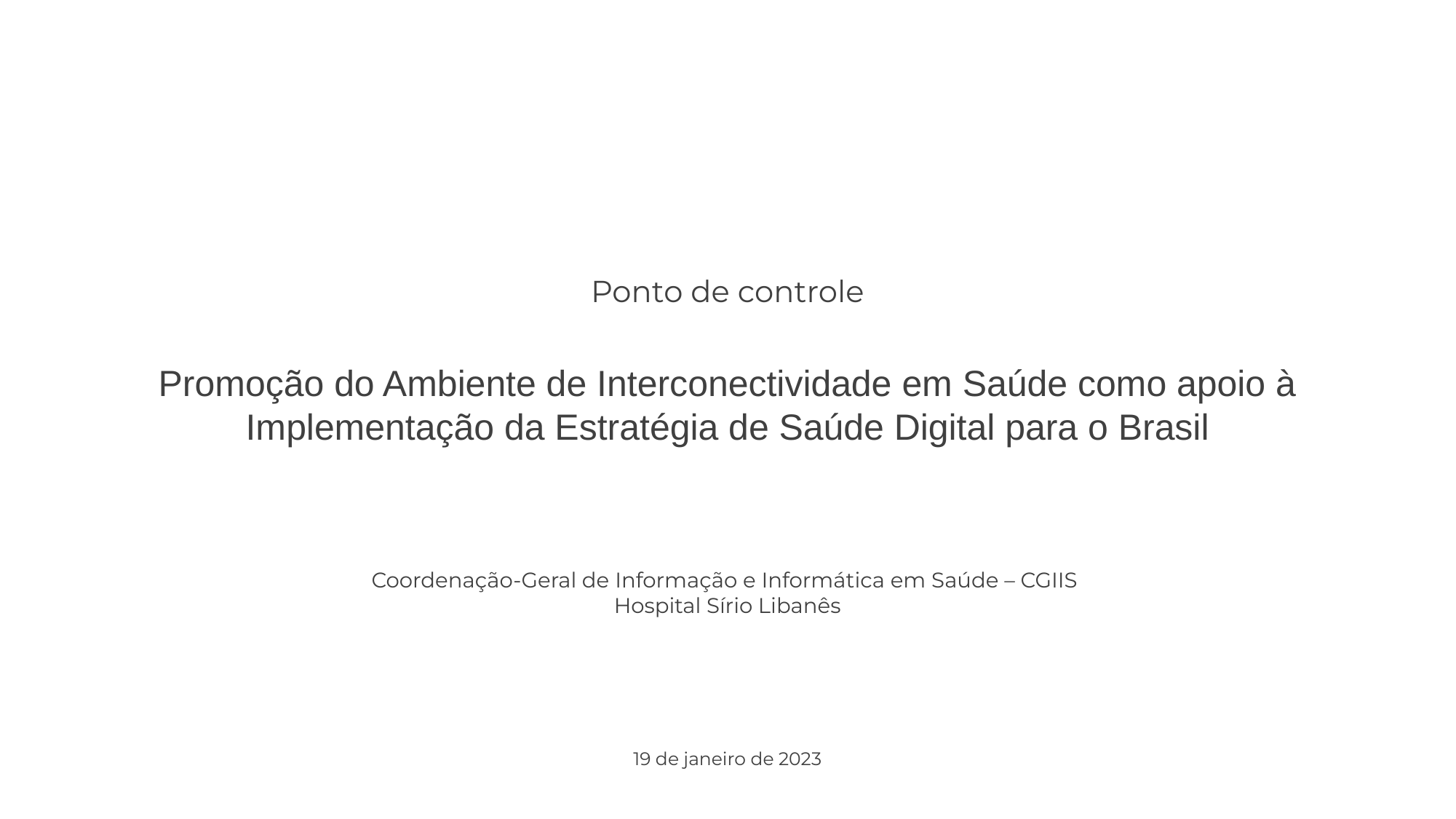

Ponto de controle
Promoção do Ambiente de Interconectividade em Saúde como apoio à Implementação da Estratégia de Saúde Digital para o Brasil
Coordenação-Geral de Informação e Informática em Saúde – CGIIS
Hospital Sírio Libanês
19 de janeiro de 2023